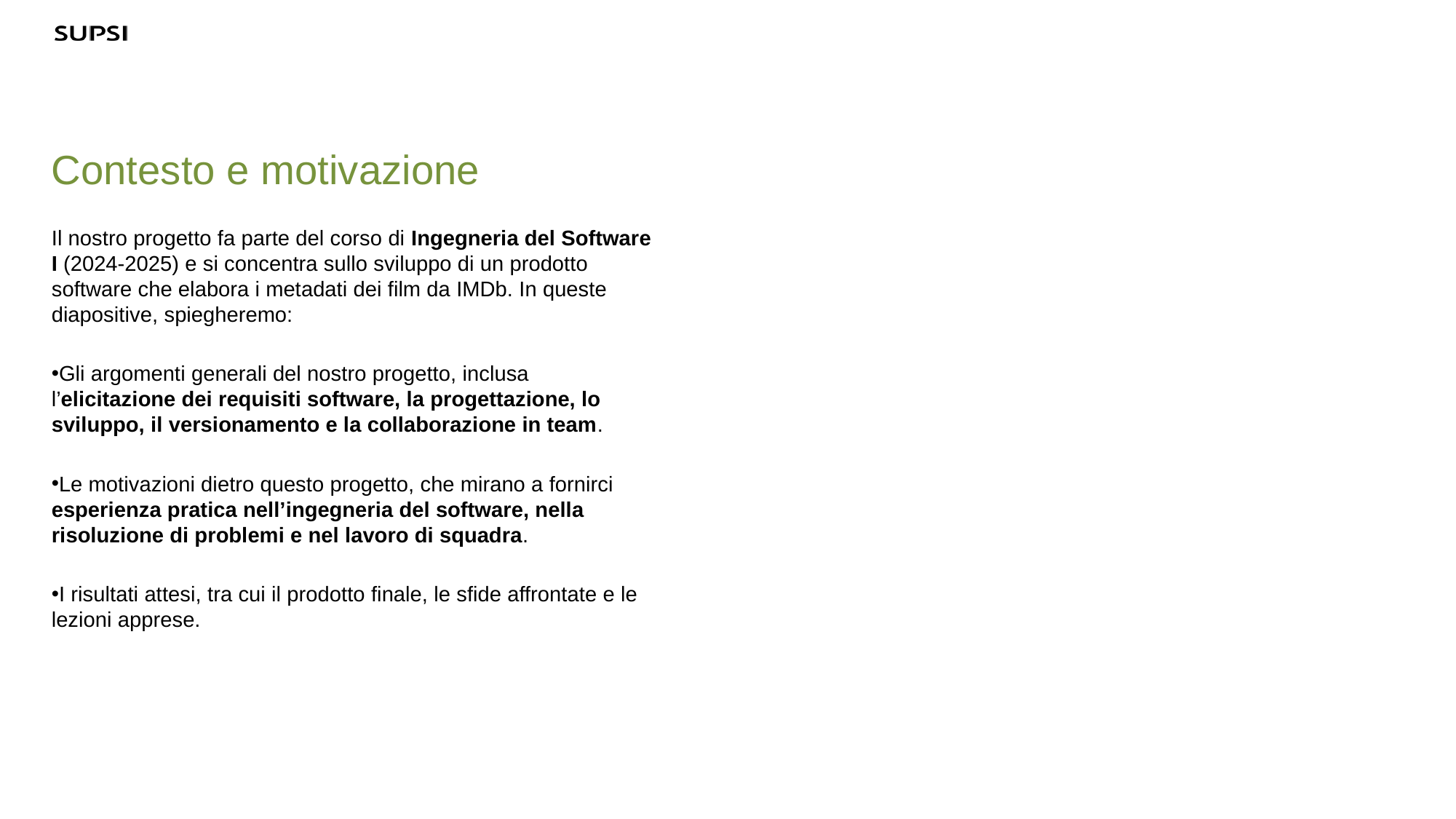

Contesto e motivazione
Il nostro progetto fa parte del corso di Ingegneria del Software I (2024-2025) e si concentra sullo sviluppo di un prodotto software che elabora i metadati dei film da IMDb. In queste diapositive, spiegheremo:

Gli argomenti generali del nostro progetto, inclusa l’elicitazione dei requisiti software, la progettazione, lo sviluppo, il versionamento e la collaborazione in team.

Le motivazioni dietro questo progetto, che mirano a fornirci esperienza pratica nell’ingegneria del software, nella risoluzione di problemi e nel lavoro di squadra.

I risultati attesi, tra cui il prodotto finale, le sfide affrontate e le lezioni apprese.